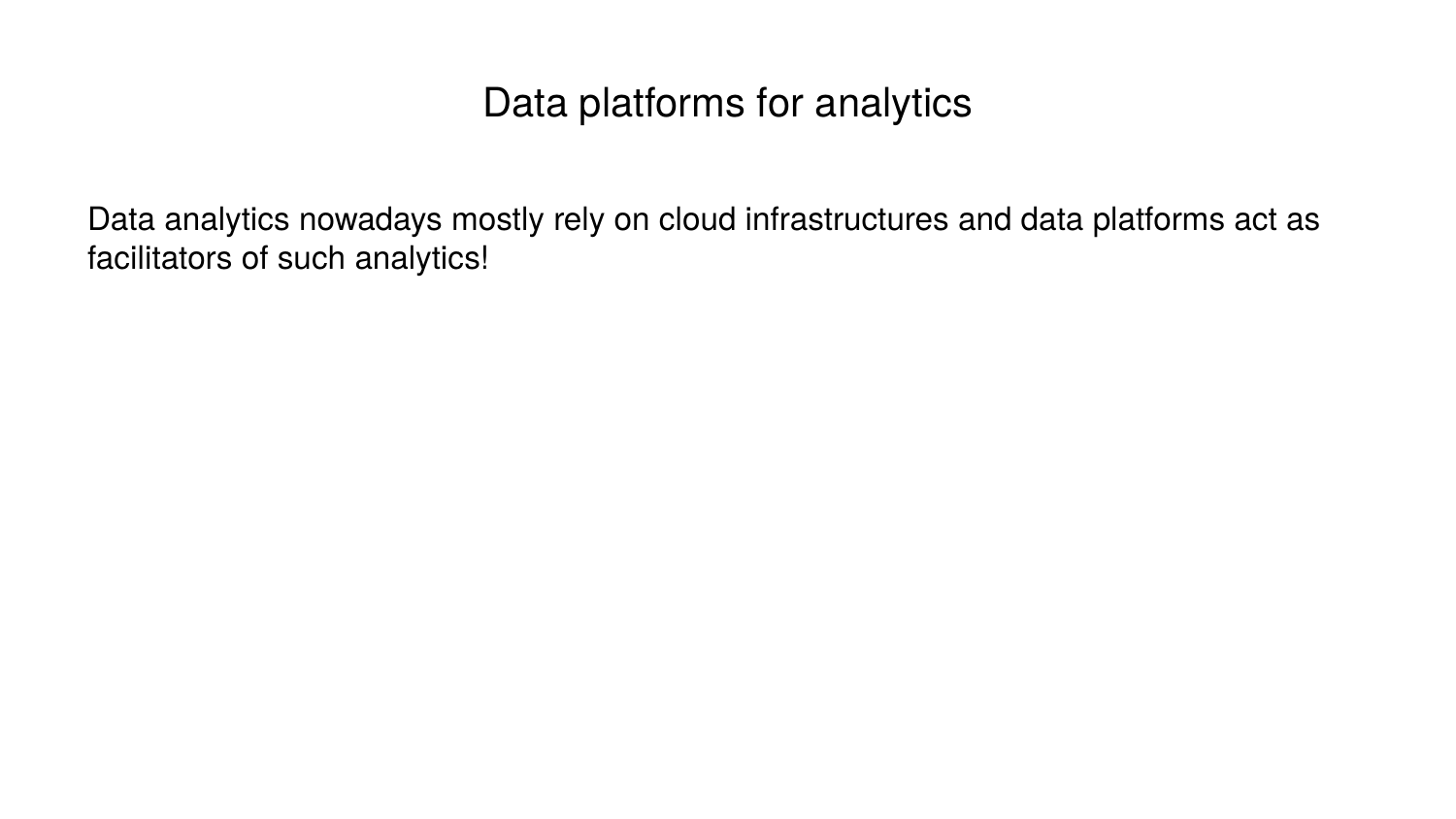

# Data platforms for analytics
Data analytics nowadays mostly rely on cloud infrastructures and data platforms act as facilitators of such analytics!